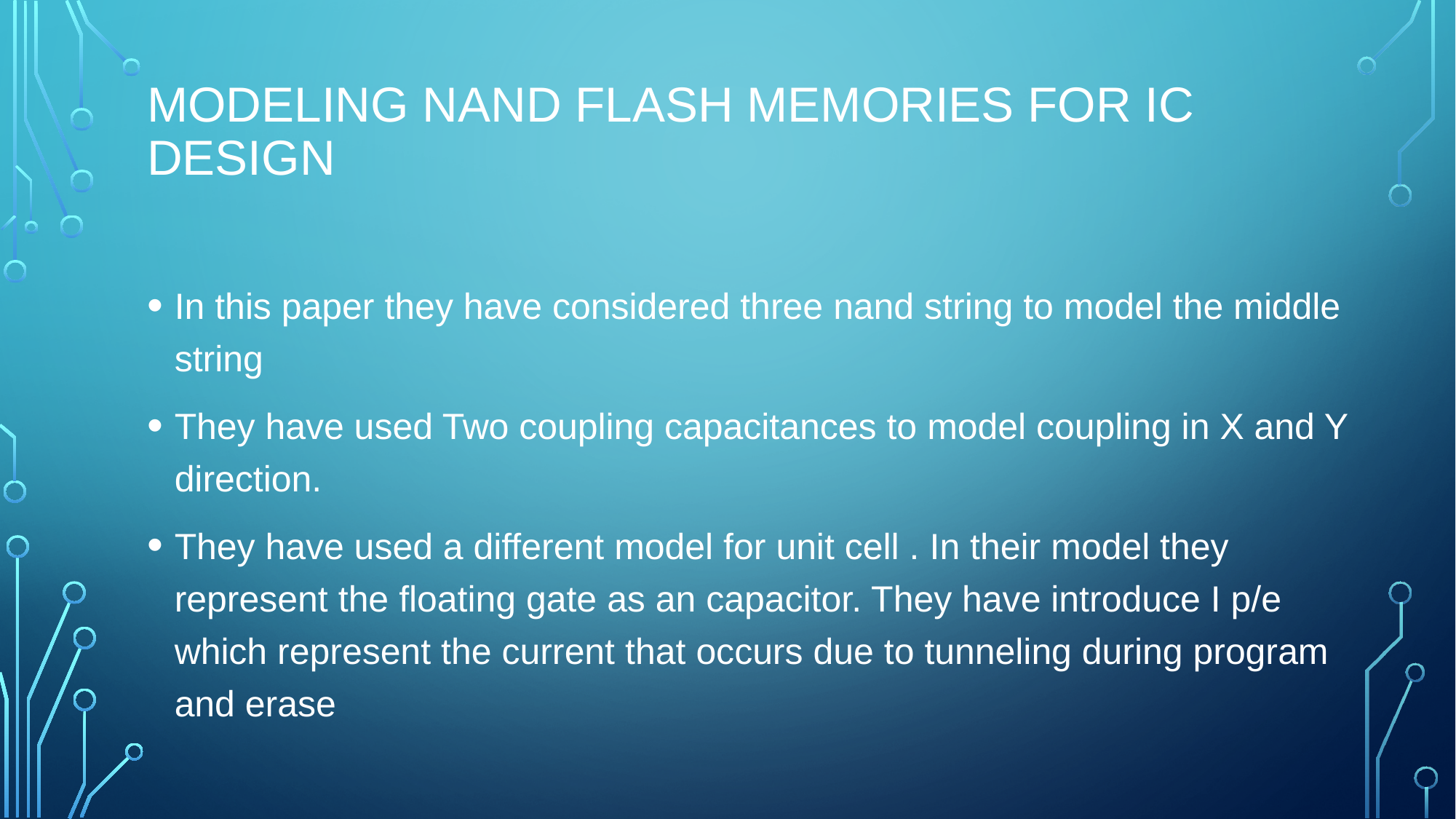

# Modeling NAND Flash Memories for IC Design
In this paper they have considered three nand string to model the middle string
They have used Two coupling capacitances to model coupling in X and Y direction.
They have used a different model for unit cell . In their model they represent the floating gate as an capacitor. They have introduce I p/e which represent the current that occurs due to tunneling during program and erase